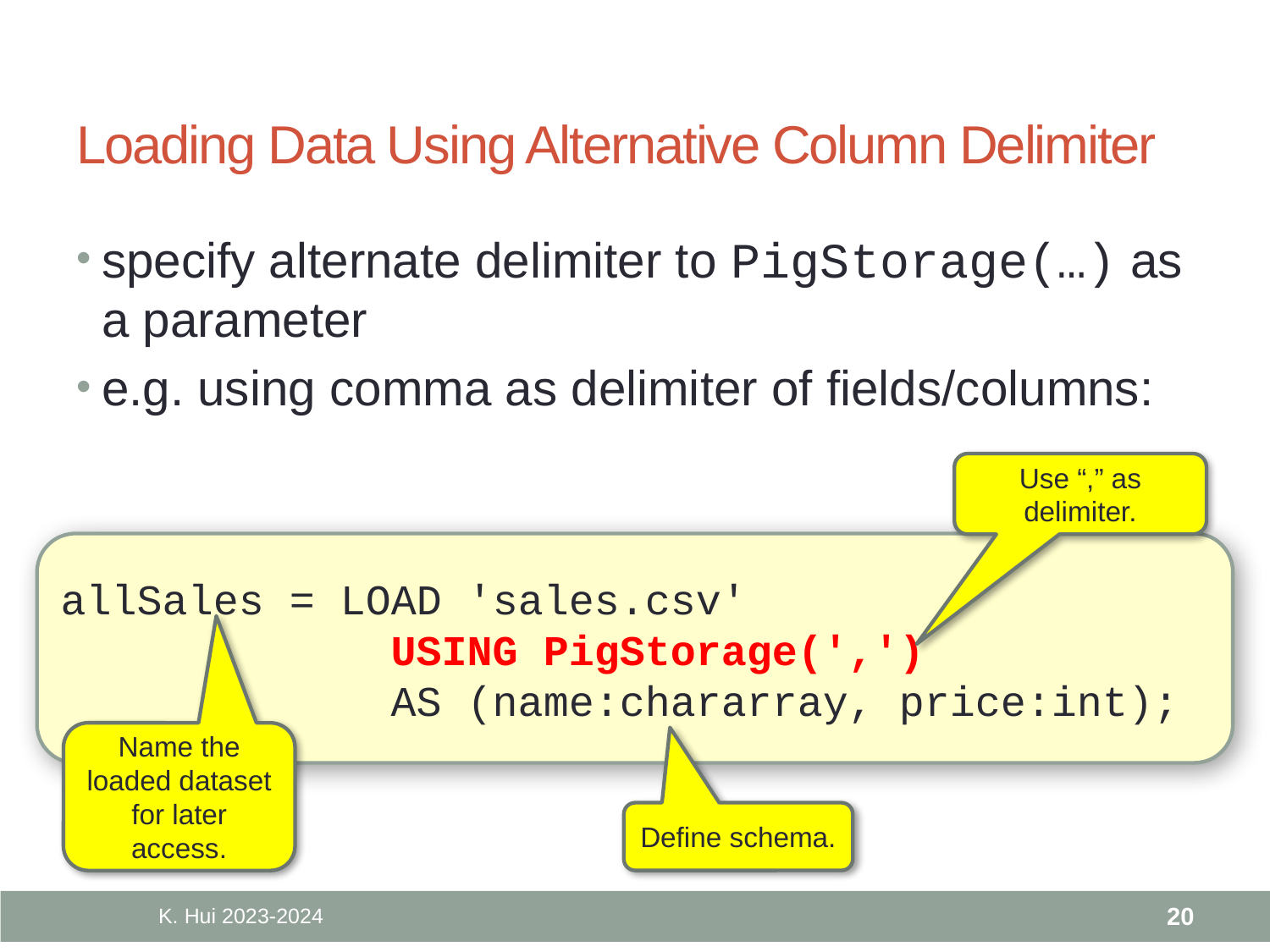

# Loading Data Using Alternative Column Delimiter
specify alternate delimiter to PigStorage(…) as a parameter
e.g. using comma as delimiter of fields/columns:

Use “,” as delimiter.
allSales = LOAD 'sales.csv'
             USING PigStorage(',')
             AS (name:chararray, price:int);
Name the loaded dataset for later access.
Define schema.
K. Hui 2023-2024
20